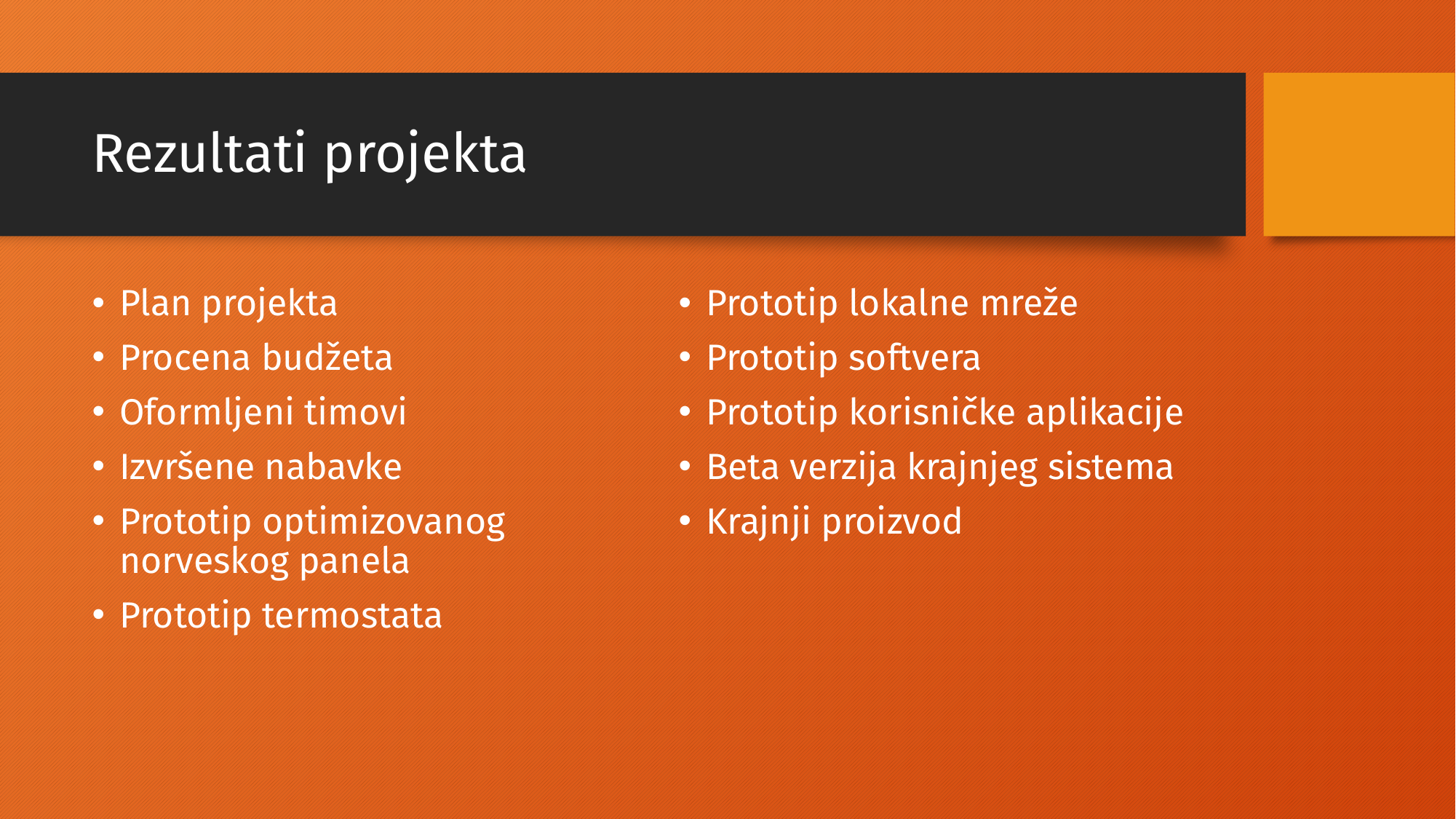

# Rezultati projekta
Plan projekta
Procena budžeta
Oformljeni timovi
Izvršene nabavke
Prototip optimizovanog norveskog panela
Prototip termostata

Prototip lokalne mreže
Prototip softvera
Prototip korisničke aplikacije
Beta verzija krajnjeg sistema
Krajnji proizvod